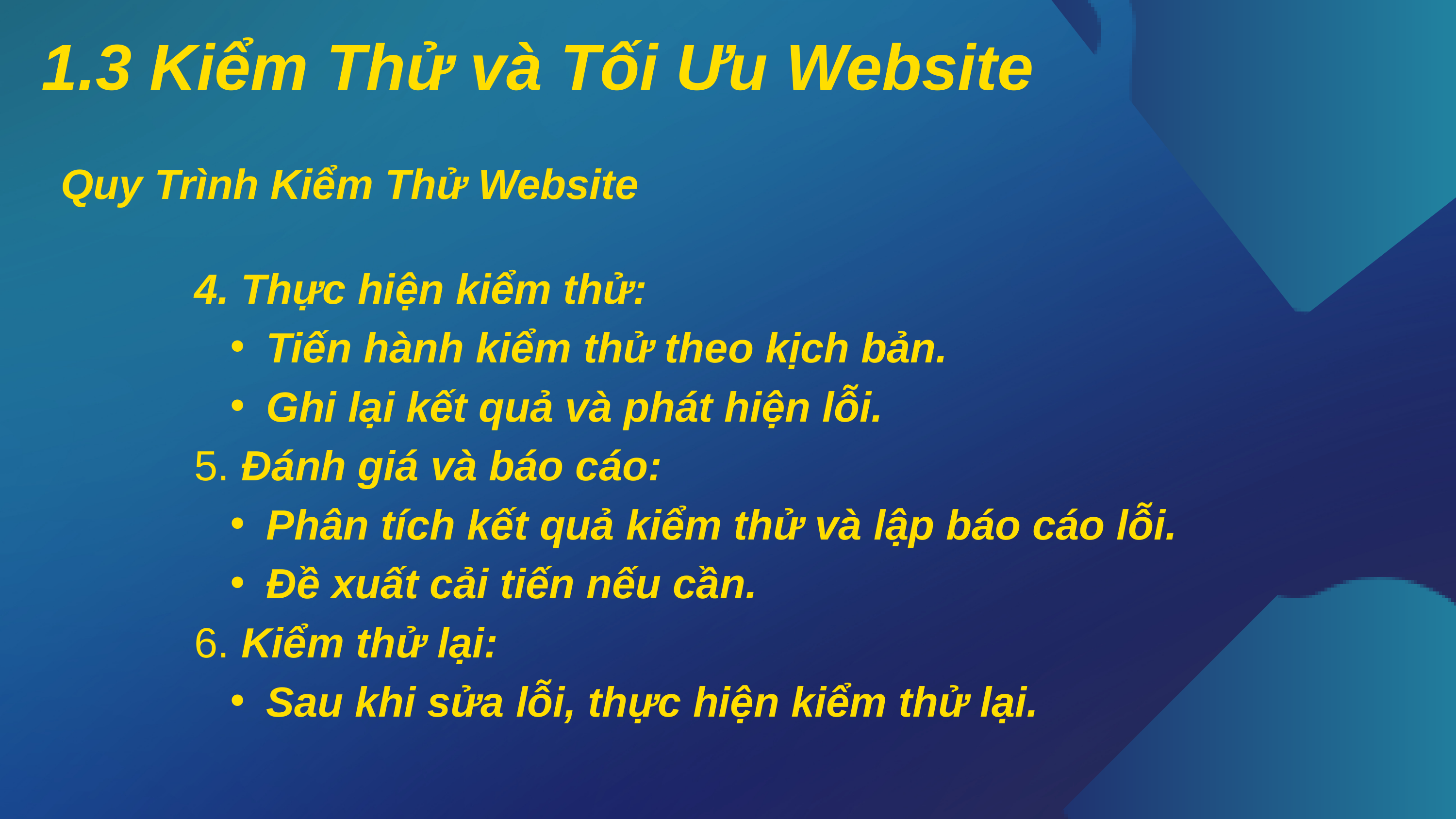

1.3 Kiểm Thử và Tối Ưu Website
Quy Trình Kiểm Thử Website
4. Thực hiện kiểm thử:
Tiến hành kiểm thử theo kịch bản.
Ghi lại kết quả và phát hiện lỗi.
5. Đánh giá và báo cáo:
Phân tích kết quả kiểm thử và lập báo cáo lỗi.
Đề xuất cải tiến nếu cần.
6. Kiểm thử lại:
Sau khi sửa lỗi, thực hiện kiểm thử lại.